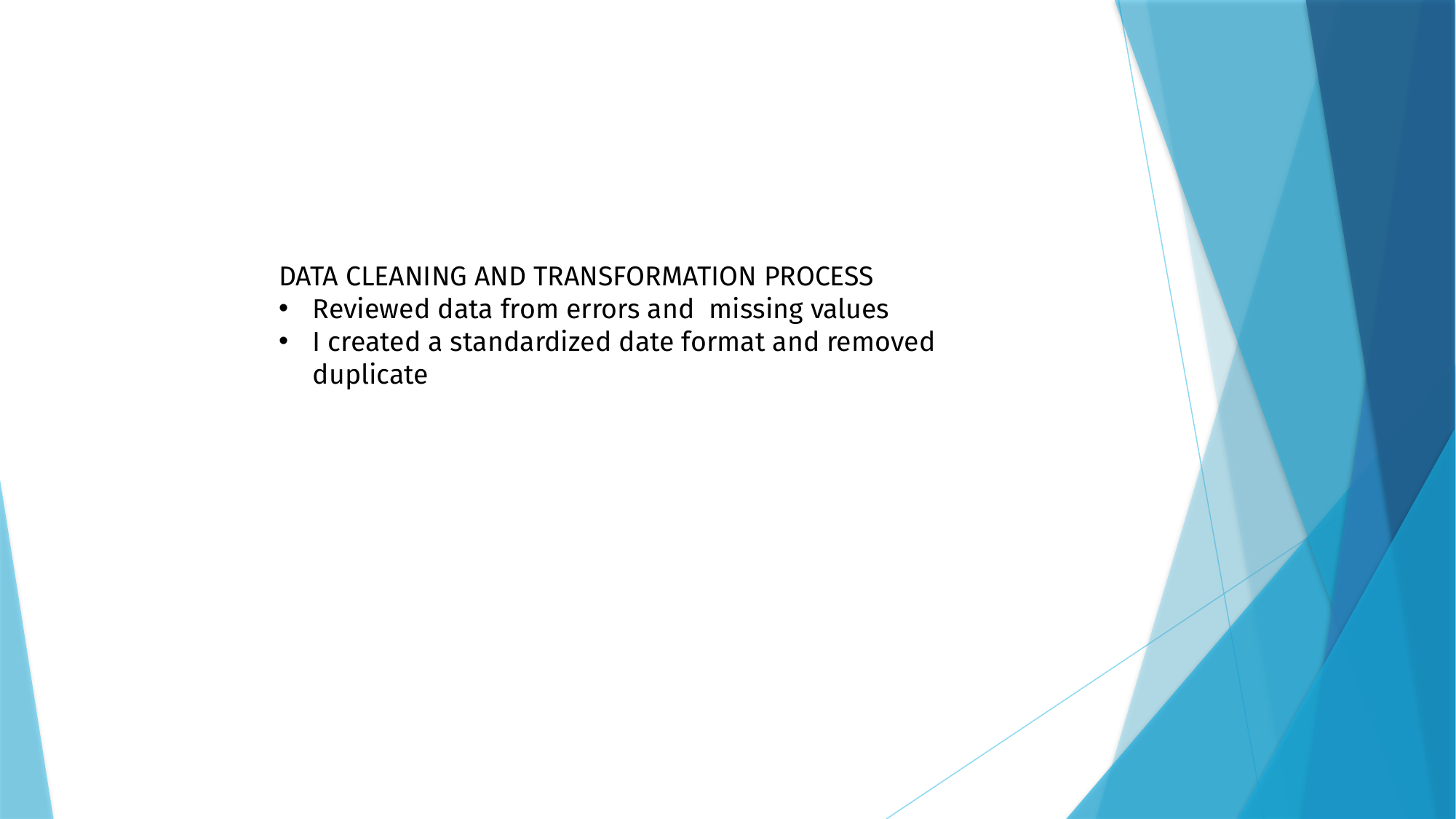

DATA CLEANING AND TRANSFORMATION PROCESS
Reviewed data from errors and  missing values
I created a standardized date format and removed duplicate